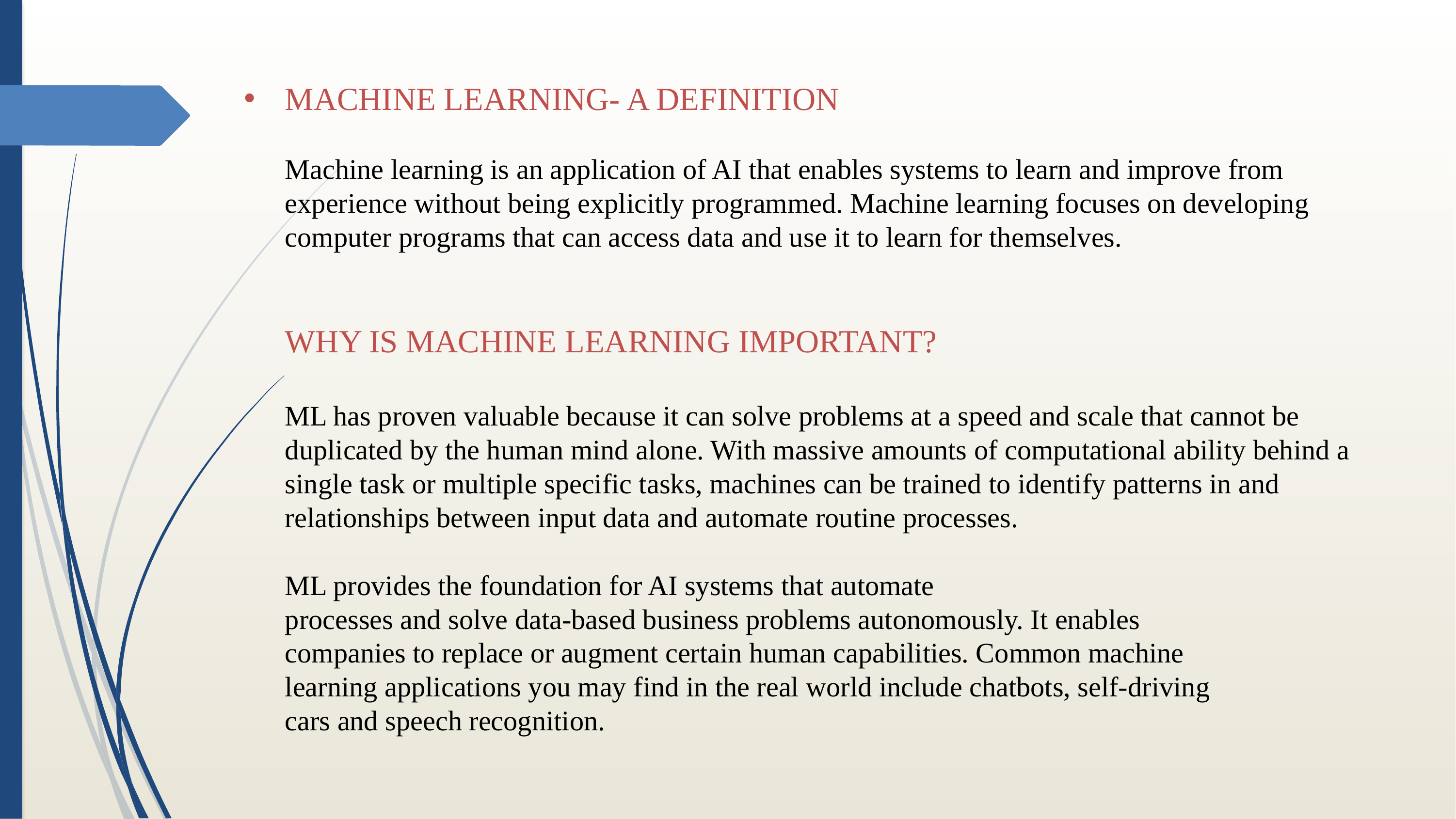

# MACHINE LEARNING- A DEFINITION Machine learning is an application of AI that enables systems to learn and improve from experience without being explicitly programmed. Machine learning focuses on developing computer programs that can access data and use it to learn for themselves. WHY IS MACHINE LEARNING IMPORTANT? ML has proven valuable because it can solve problems at a speed and scale that cannot be duplicated by the human mind alone. With massive amounts of computational ability behind a single task or multiple specific tasks, machines can be trained to identify patterns in and relationships between input data and automate routine processes. ML provides the foundation for AI systems that automate processes and solve data-based business problems autonomously. It enables companies to replace or augment certain human capabilities. Common machine learning applications you may find in the real world include chatbots, self-driving cars and speech recognition.